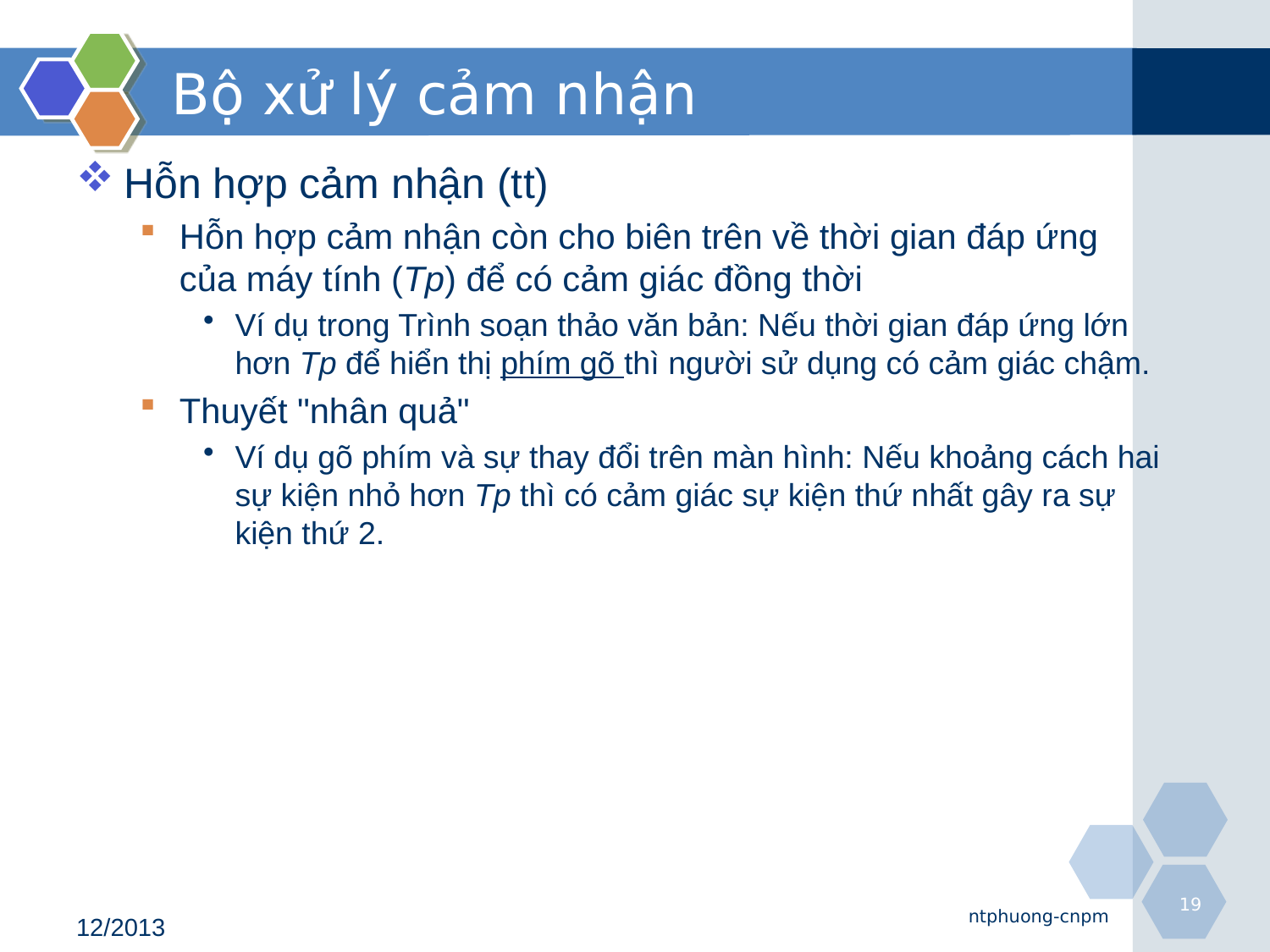

# Bộ xử lý cảm nhận
Hỗn hợp cảm nhận (tt)
Hỗn hợp cảm nhận còn cho biên trên về thời gian đáp ứng của máy tính (Tp) để có cảm giác đồng thời
Ví dụ trong Trình soạn thảo văn bản: Nếu thời gian đáp ứng lớn hơn Tp để hiển thị phím gõ thì người sử dụng có cảm giác chậm.
Thuyết "nhân quả"
Ví dụ gõ phím và sự thay đổi trên màn hình: Nếu khoảng cách hai sự kiện nhỏ hơn Tp thì có cảm giác sự kiện thứ nhất gây ra sự kiện thứ 2.

19
ntphuong-cnpm
12/2013